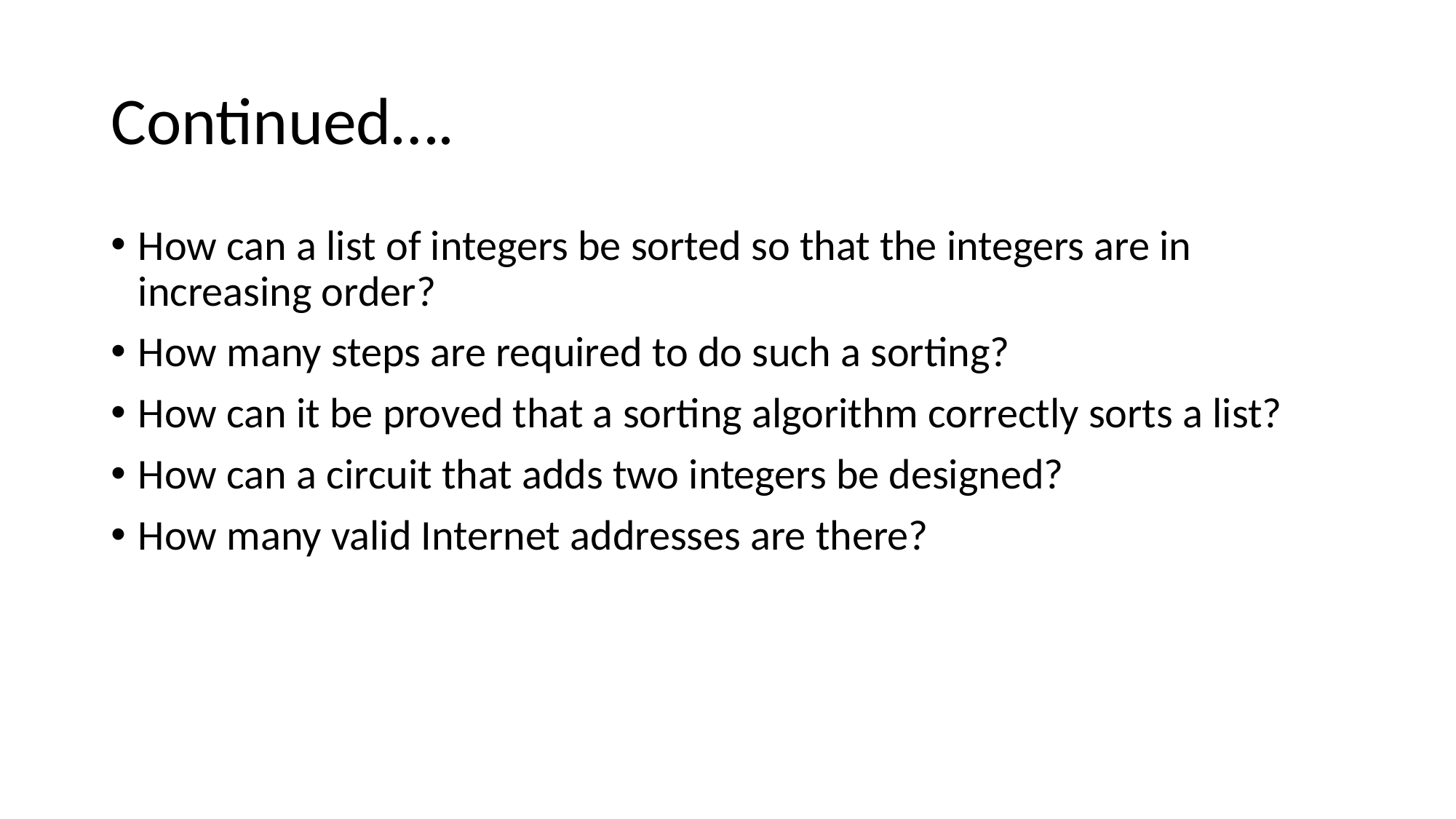

# Continued….
How can a list of integers be sorted so that the integers are in increasing order?
How many steps are required to do such a sorting?
How can it be proved that a sorting algorithm correctly sorts a list?
How can a circuit that adds two integers be designed?
How many valid Internet addresses are there?